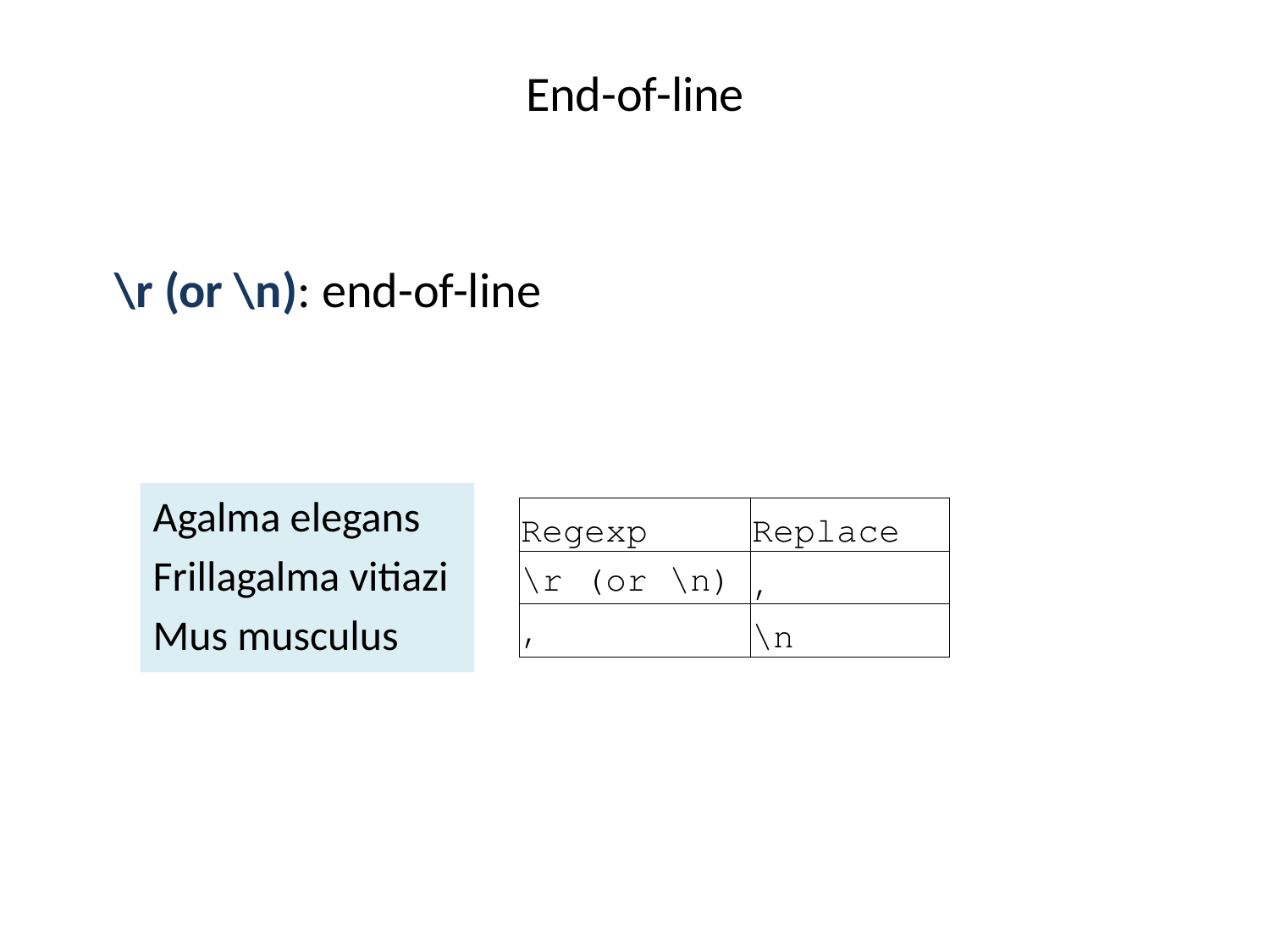

# End-of-line
\r (or \n): end-of-line
Agalma elegans
Frillagalma vitiazi
Mus musculus
| Regexp | Replace |
| --- | --- |
| \r (or \n) | , |
| , | \n |